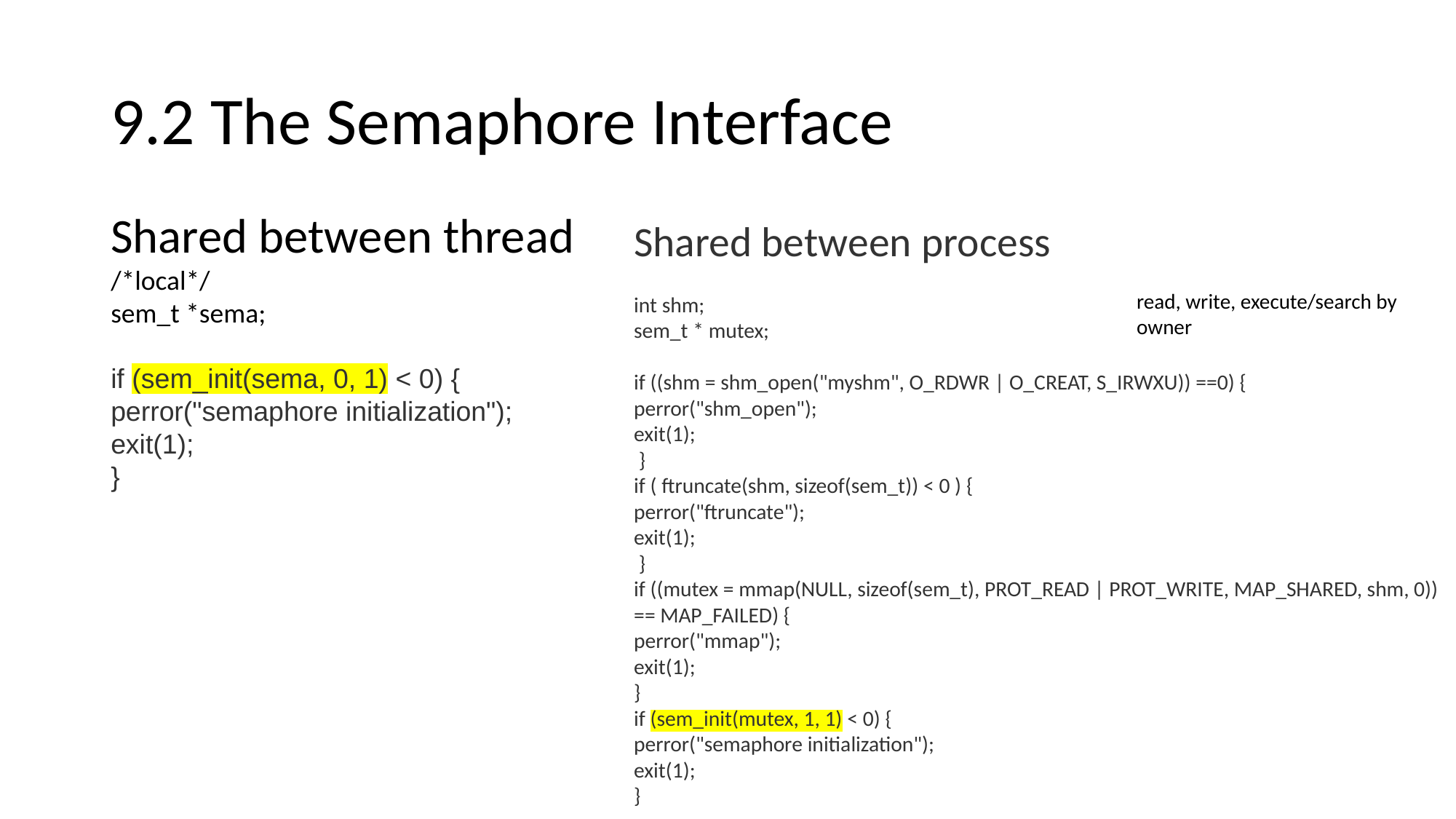

# 9.2 The Semaphore Interface
Shared between thread
/*local*/
sem_t *sema;

if (sem_init(sema, 0, 1) < 0) {
perror("semaphore initialization");
exit(1);
}

Shared between process

int shm;
sem_t * mutex;

if ((shm = shm_open("myshm", O_RDWR | O_CREAT, S_IRWXU)) ==0) {
perror("shm_open");
exit(1);
 }
if ( ftruncate(shm, sizeof(sem_t)) < 0 ) {
perror("ftruncate");
exit(1);
 }
if ((mutex = mmap(NULL, sizeof(sem_t), PROT_READ | PROT_WRITE, MAP_SHARED, shm, 0)) == MAP_FAILED) {
perror("mmap");
exit(1);
}
if (sem_init(mutex, 1, 1) < 0) {
perror("semaphore initialization");
exit(1);
}

read, write, execute/search by owner